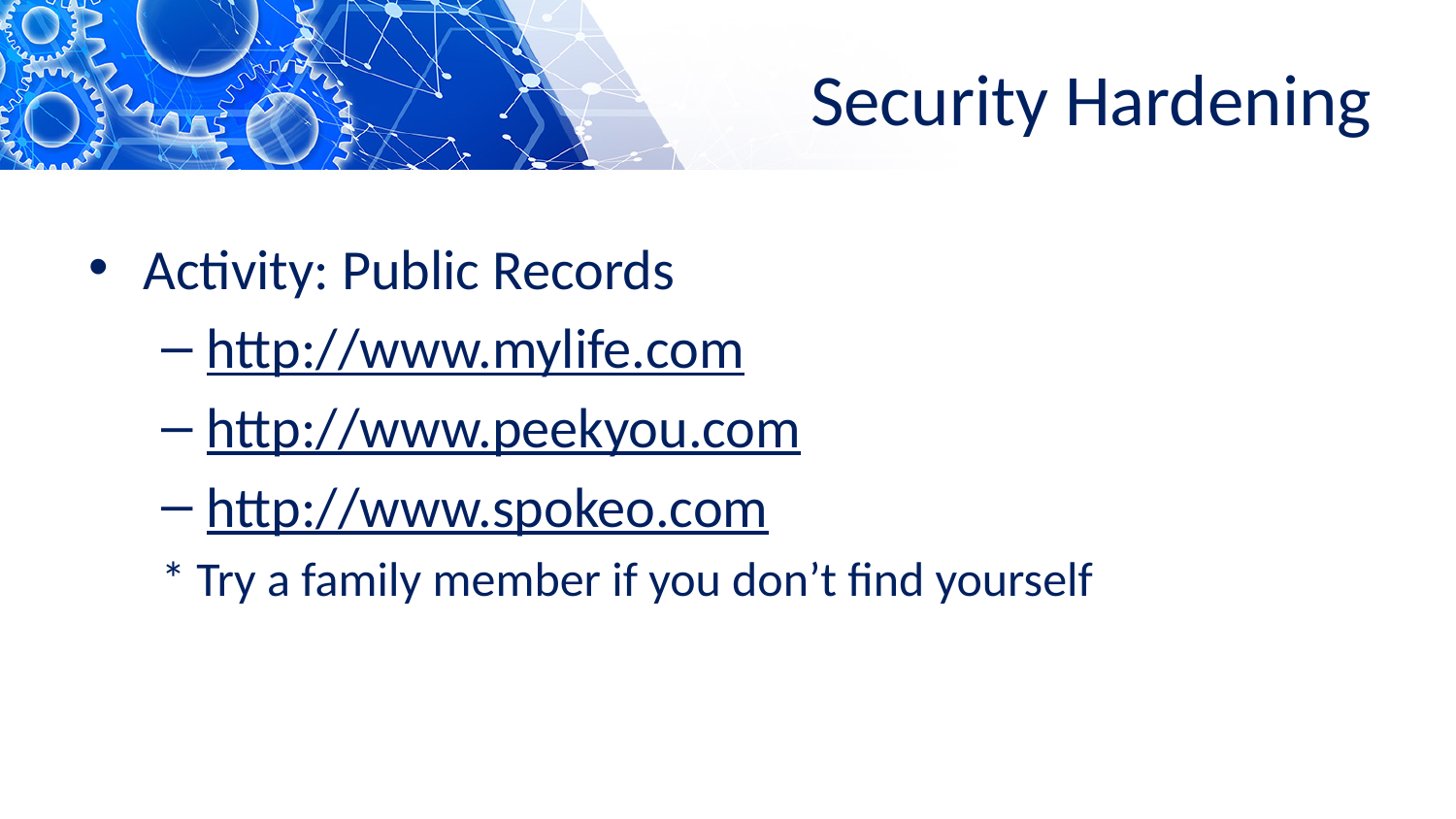

# Security Hardening
Activity: Public Records
http://www.mylife.com
http://www.peekyou.com
http://www.spokeo.com
* Try a family member if you don’t find yourself